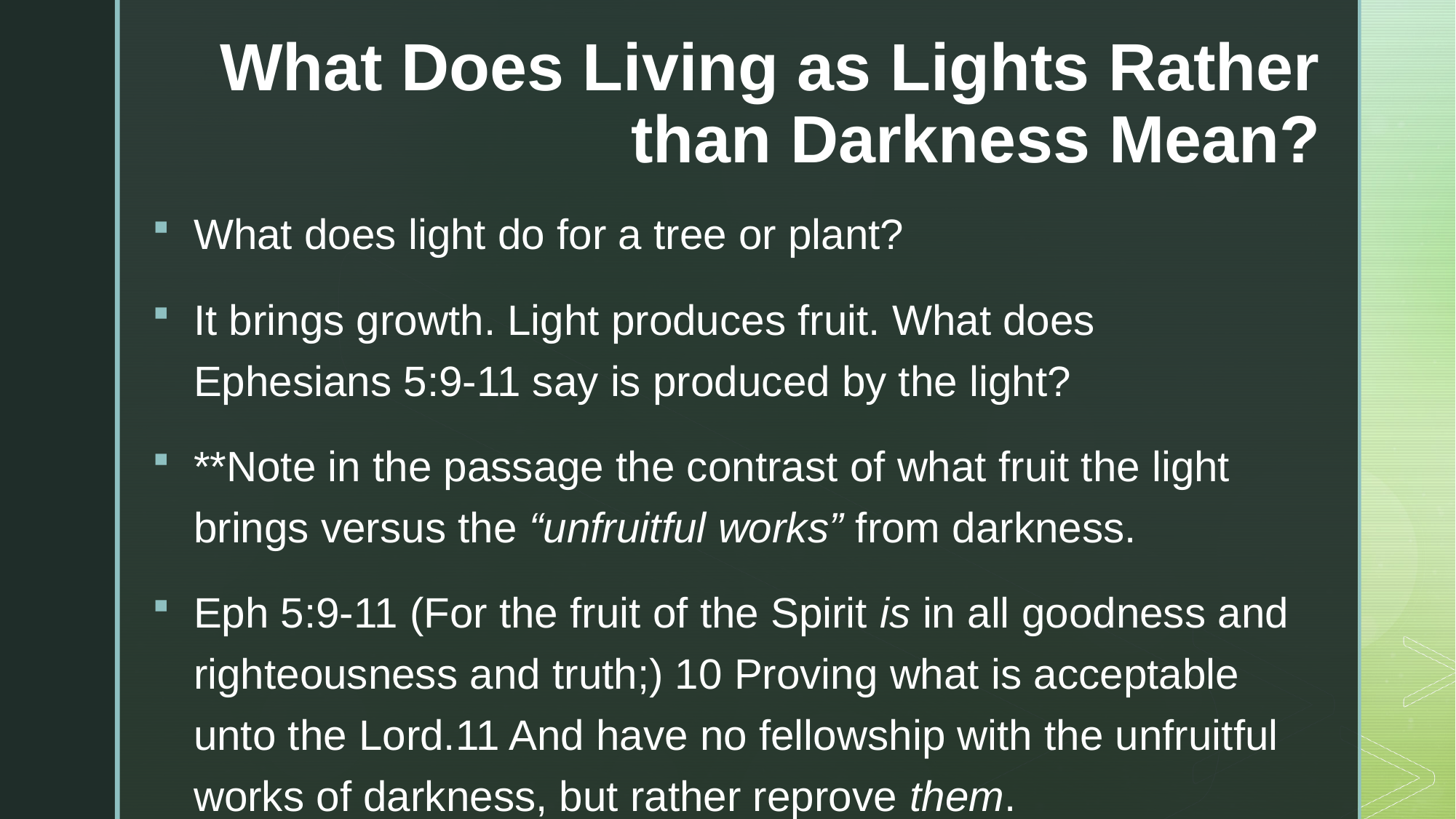

# What Does Living as Lights Rather than Darkness Mean?
What does light do for a tree or plant?
It brings growth. Light produces fruit. What does Ephesians 5:9-11 say is produced by the light?
**Note in the passage the contrast of what fruit the light brings versus the “unfruitful works” from darkness.
Eph 5:9-11 (For the fruit of the Spirit is in all goodness and righteousness and truth;) 10 Proving what is acceptable unto the Lord.11 And have no fellowship with the unfruitful works of darkness, but rather reprove them.